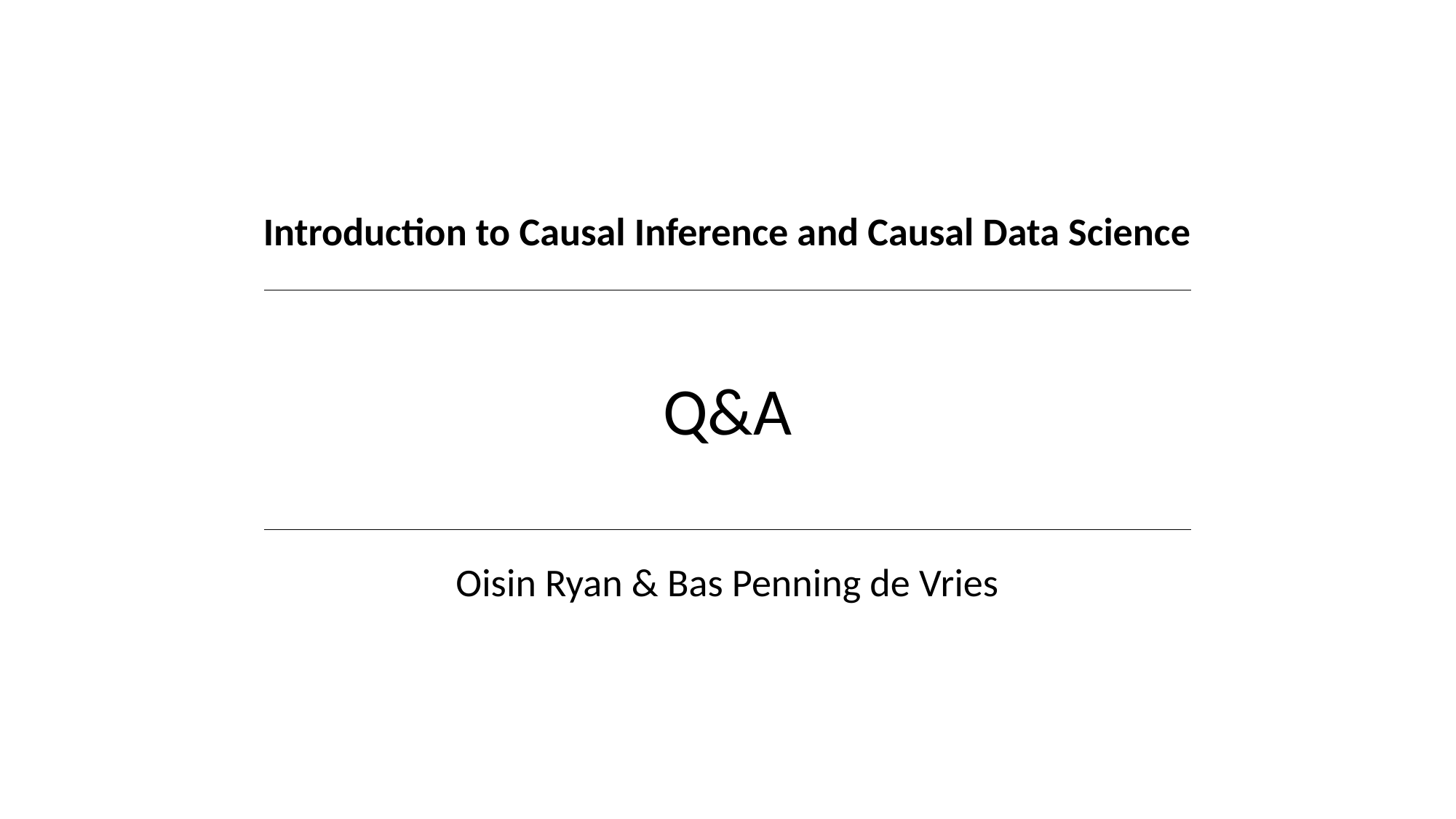

Introduction to Causal Inference and Causal Data Science
# Q&A
Oisin Ryan & Bas Penning de Vries